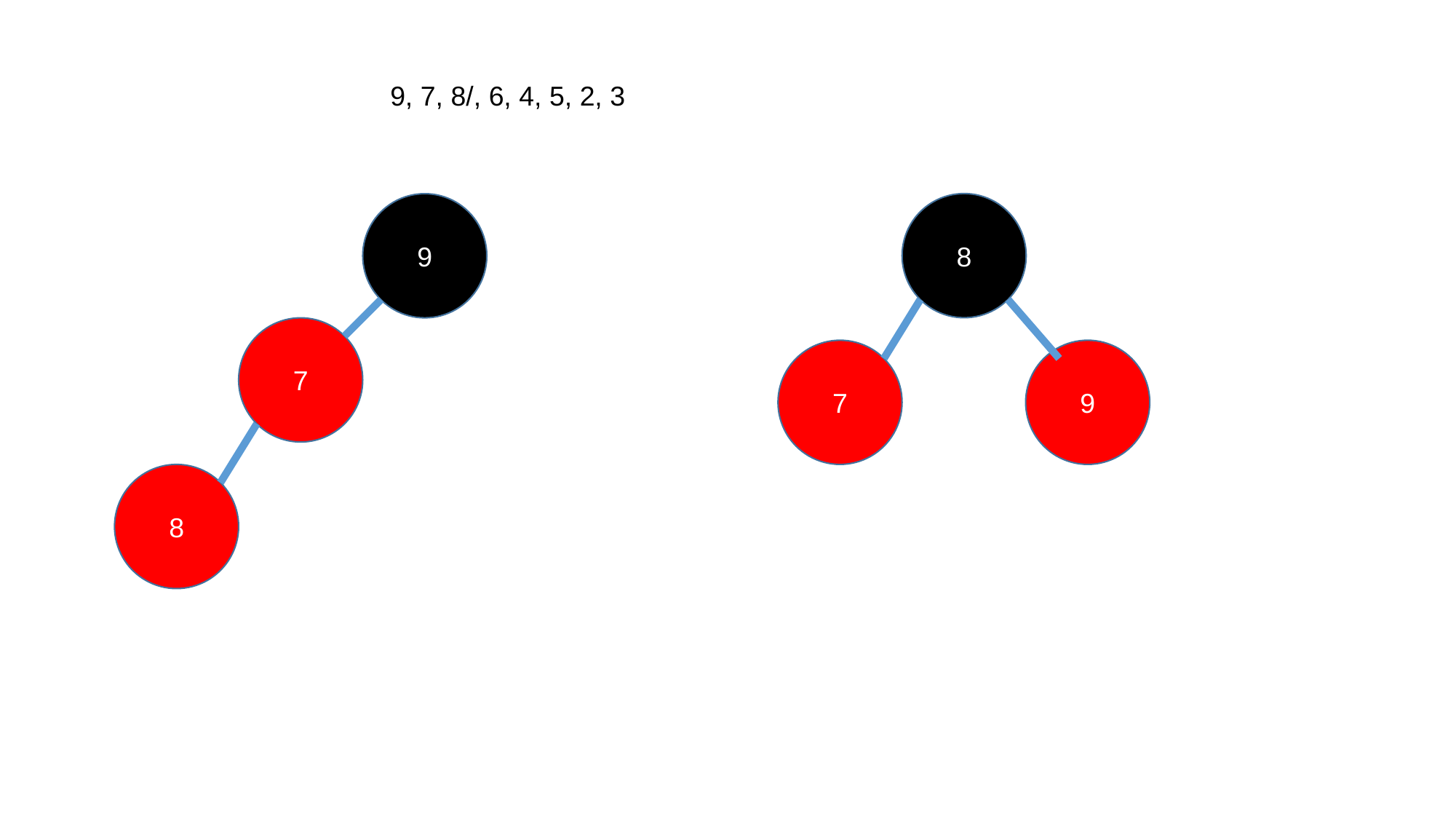

9, 7, 8/, 6, 4, 5, 2, 3
8
9
7
7
9
8